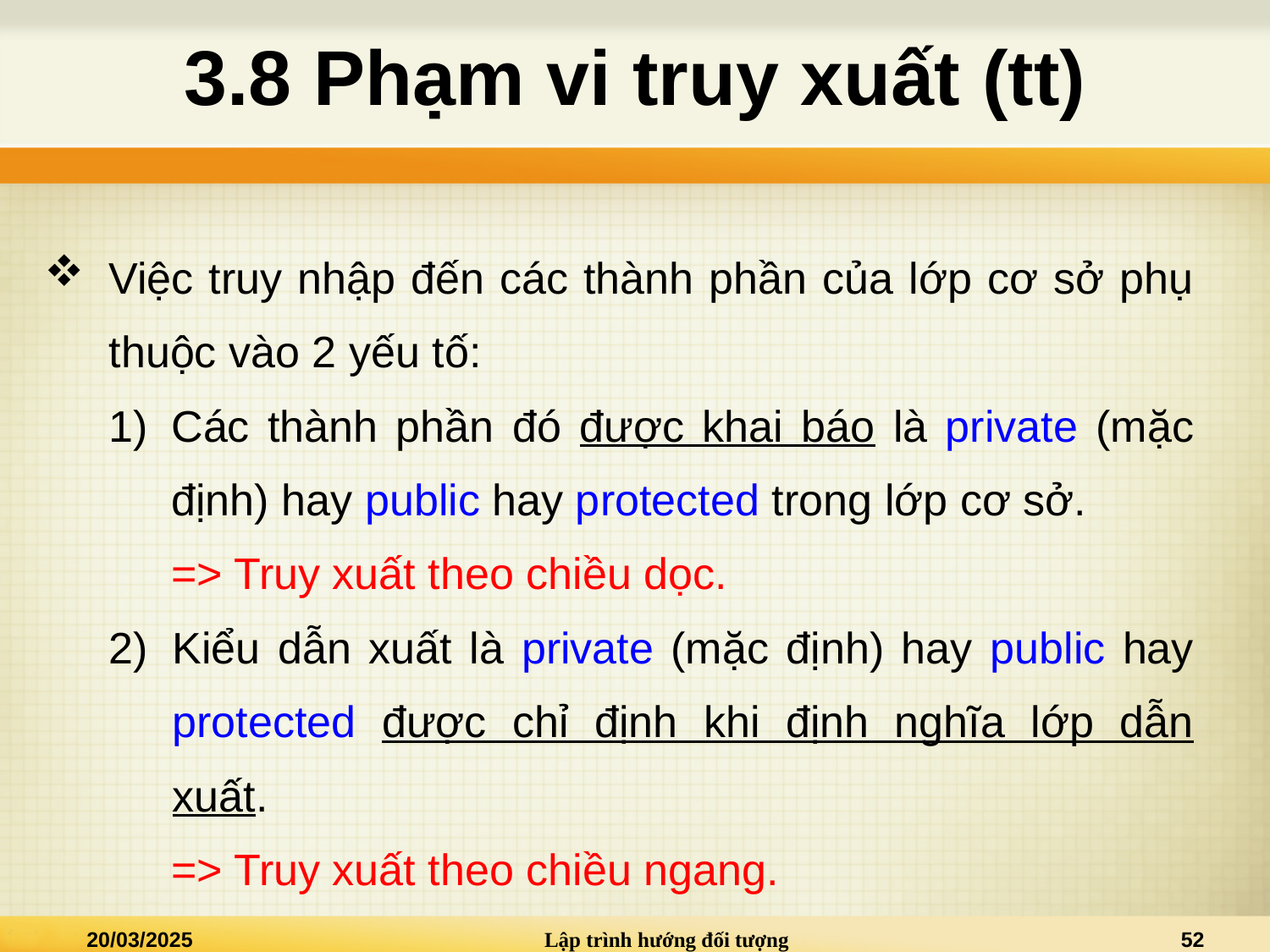

# 3.8 Phạm vi truy xuất (tt)
Việc truy nhập đến các thành phần của lớp cơ sở phụ thuộc vào 2 yếu tố:
Các thành phần đó được khai báo là private (mặc định) hay public hay protected trong lớp cơ sở.
=> Truy xuất theo chiều dọc.
Kiểu dẫn xuất là private (mặc định) hay public hay protected được chỉ định khi định nghĩa lớp dẫn xuất.
=> Truy xuất theo chiều ngang.
20/03/2025
Lập trình hướng đối tượng
52